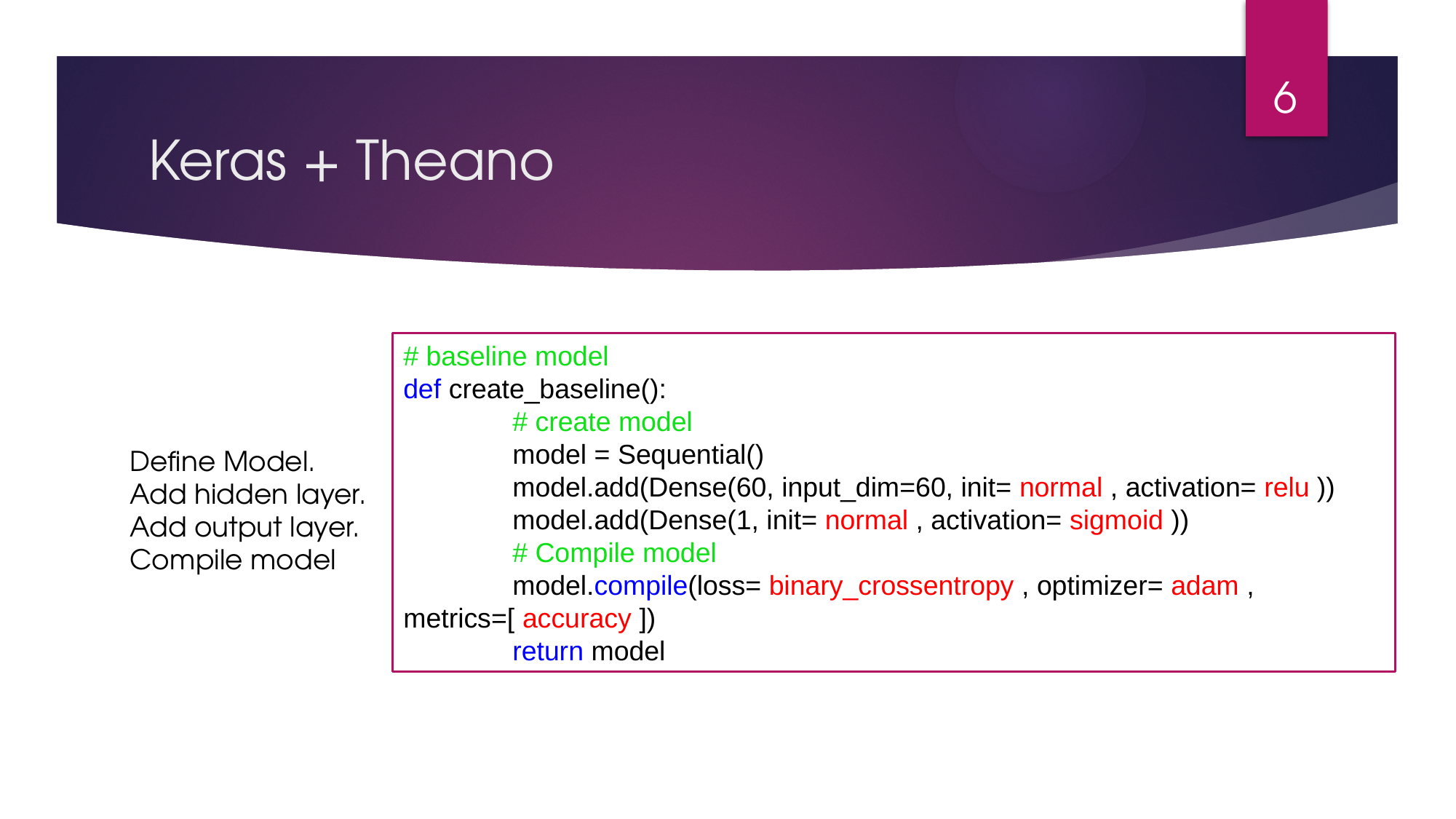

6
# Keras + Theano
# baseline model
def create_baseline():
	# create model
	model = Sequential()
	model.add(Dense(60, input_dim=60, init= normal , activation= relu ))
	model.add(Dense(1, init= normal , activation= sigmoid ))
	# Compile model
	model.compile(loss= binary_crossentropy , optimizer= adam , metrics=[ accuracy ])
	return model
Define Model.
Add hidden layer.
Add output layer.
Compile model